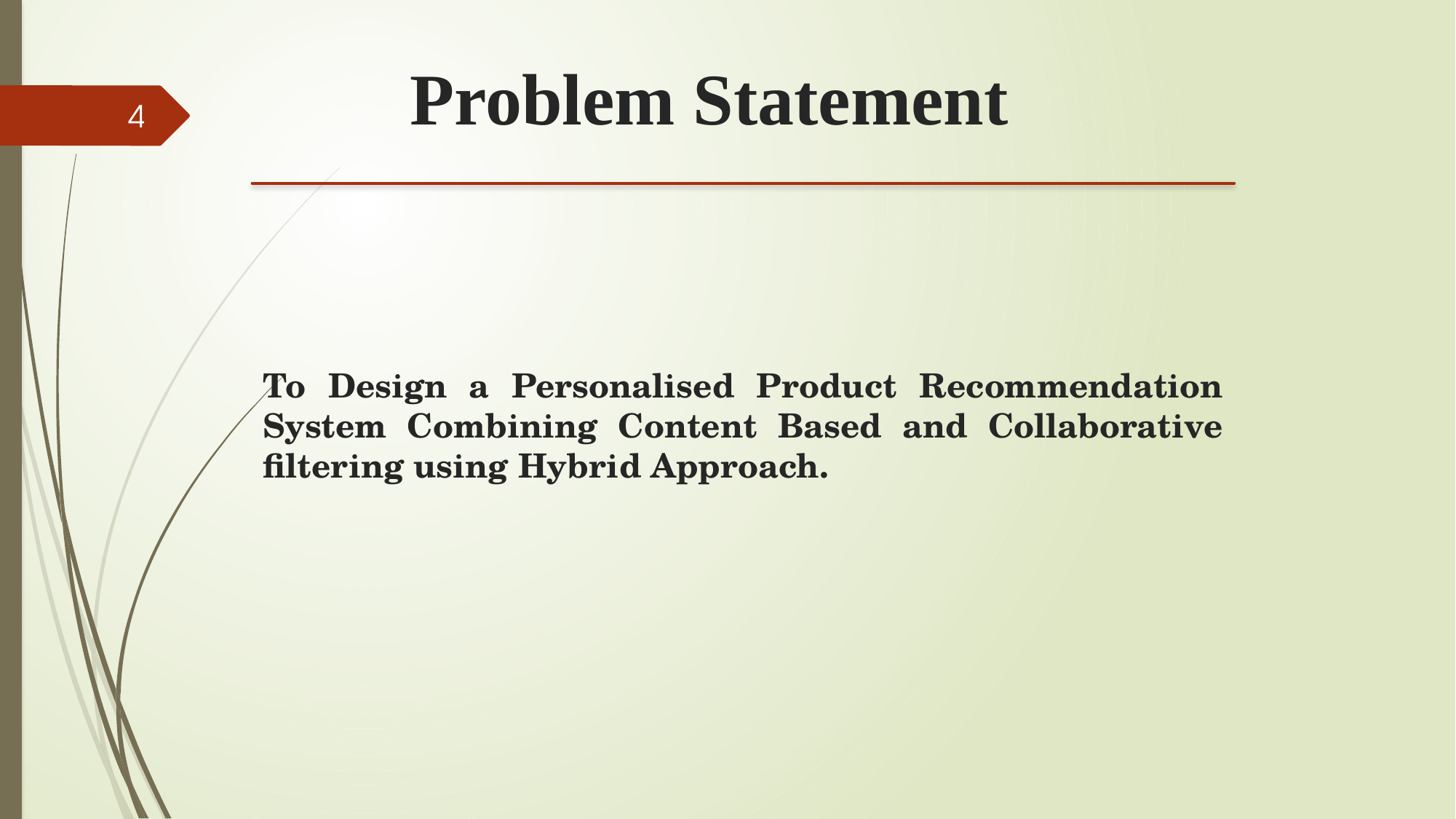

Problem Statement
4
To Design a Personalised Product Recommendation System Combining Content Based and Collaborative filtering using Hybrid Approach.